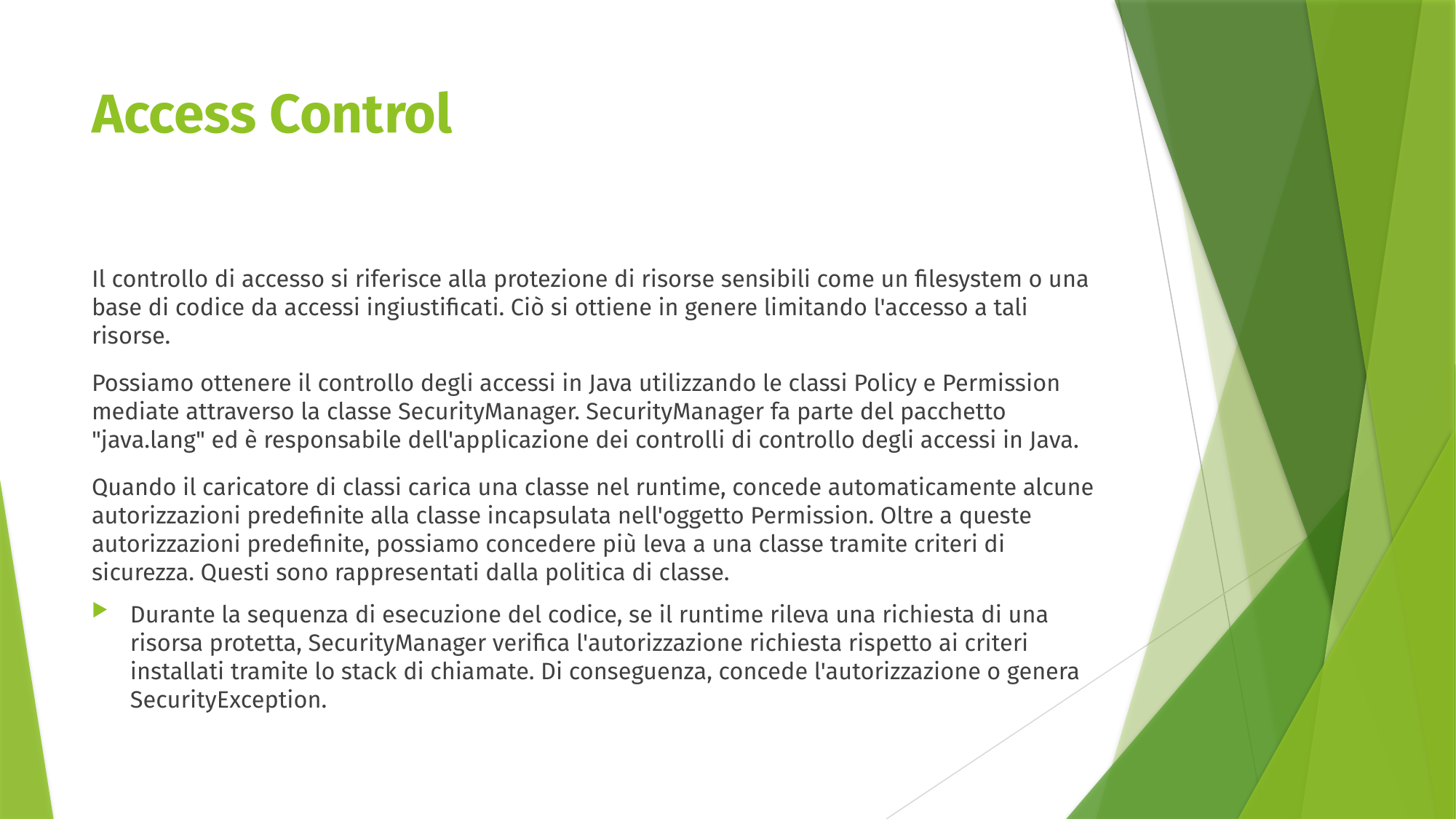

# Access Control
Il controllo di accesso si riferisce alla protezione di risorse sensibili come un filesystem o una base di codice da accessi ingiustificati. Ciò si ottiene in genere limitando l'accesso a tali risorse.
Possiamo ottenere il controllo degli accessi in Java utilizzando le classi Policy e Permission mediate attraverso la classe SecurityManager. SecurityManager fa parte del pacchetto "java.lang" ed è responsabile dell'applicazione dei controlli di controllo degli accessi in Java.
Quando il caricatore di classi carica una classe nel runtime, concede automaticamente alcune autorizzazioni predefinite alla classe incapsulata nell'oggetto Permission. Oltre a queste autorizzazioni predefinite, possiamo concedere più leva a una classe tramite criteri di sicurezza. Questi sono rappresentati dalla politica di classe.
Durante la sequenza di esecuzione del codice, se il runtime rileva una richiesta di una risorsa protetta, SecurityManager verifica l'autorizzazione richiesta rispetto ai criteri installati tramite lo stack di chiamate. Di conseguenza, concede l'autorizzazione o genera SecurityException.